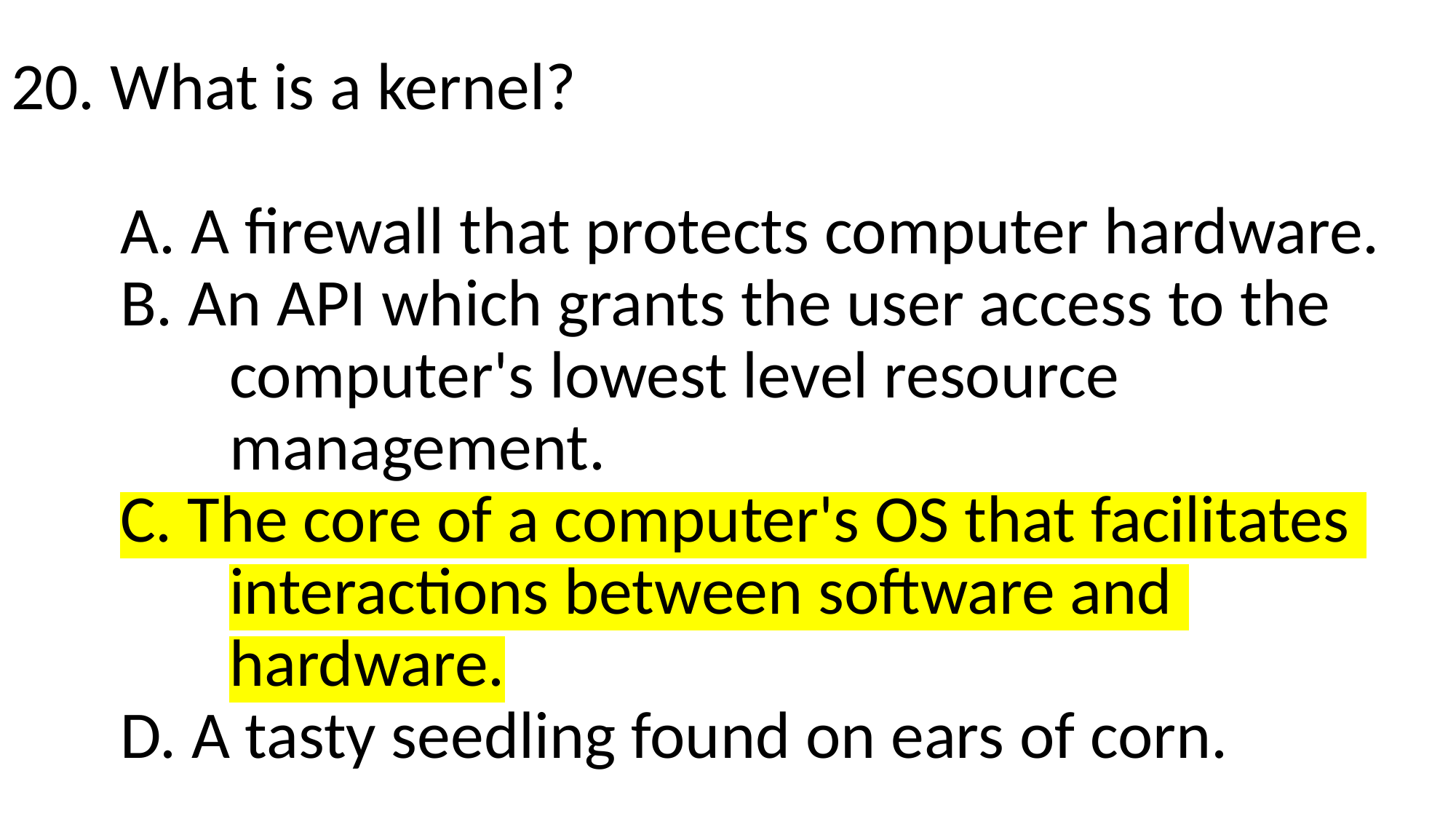

# 20. What is a kernel? A. A firewall that protects computer hardware. B. An API which grants the user access to the 			computer's lowest level resource 					management. C. The core of a computer's OS that facilitates 			interactions between software and 					hardware. D. A tasty seedling found on ears of corn.